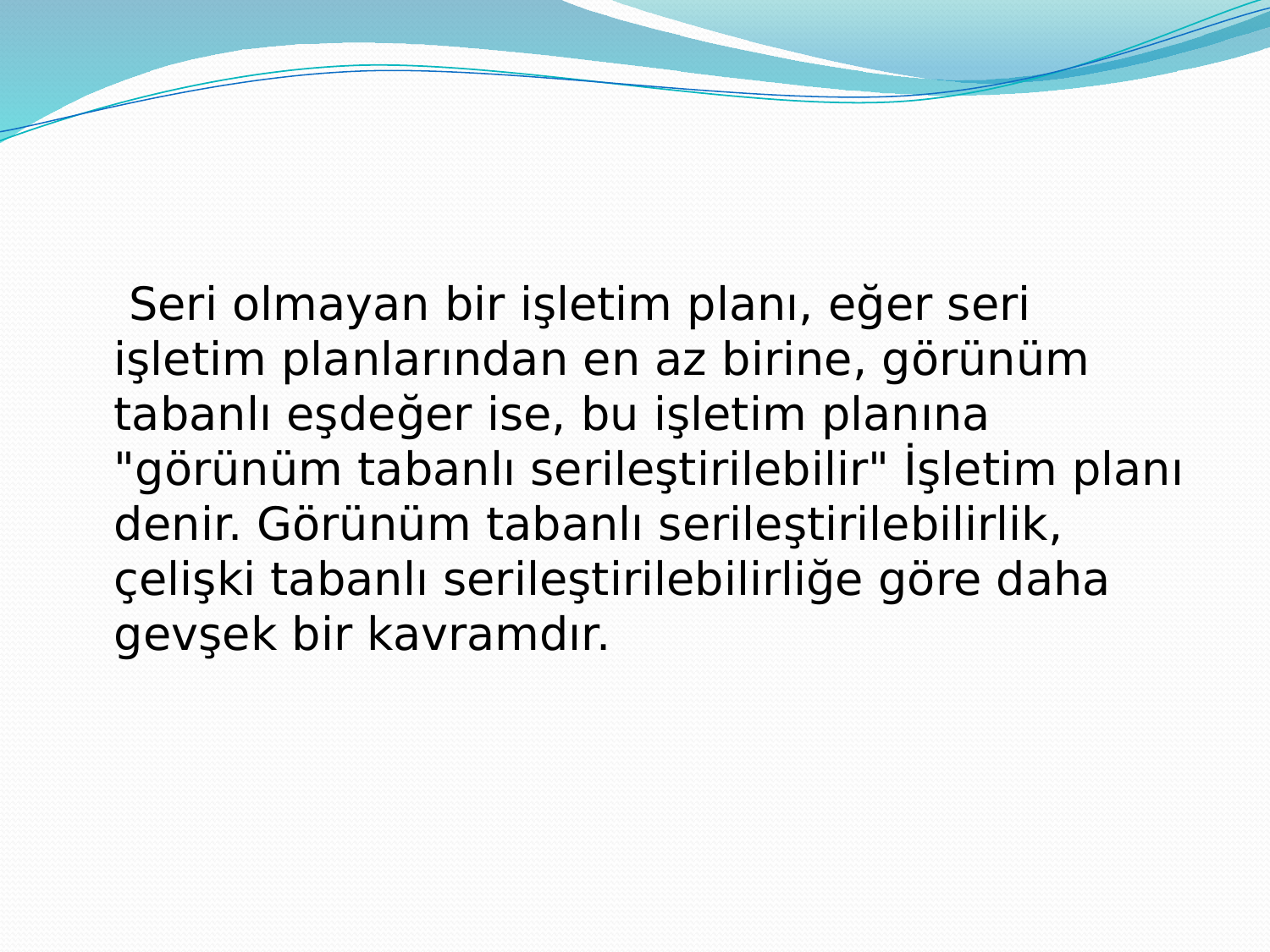

#
	 Seri olmayan bir işletim planı, eğer seri işletim planlarından en az birine, görünüm tabanlı eşdeğer ise, bu işletim planına "görünüm tabanlı serileştirilebilir" İşletim planı denir. Görünüm tabanlı serileştirilebilirlik, çelişki tabanlı serileştirilebilirliğe göre daha gevşek bir kavramdır.